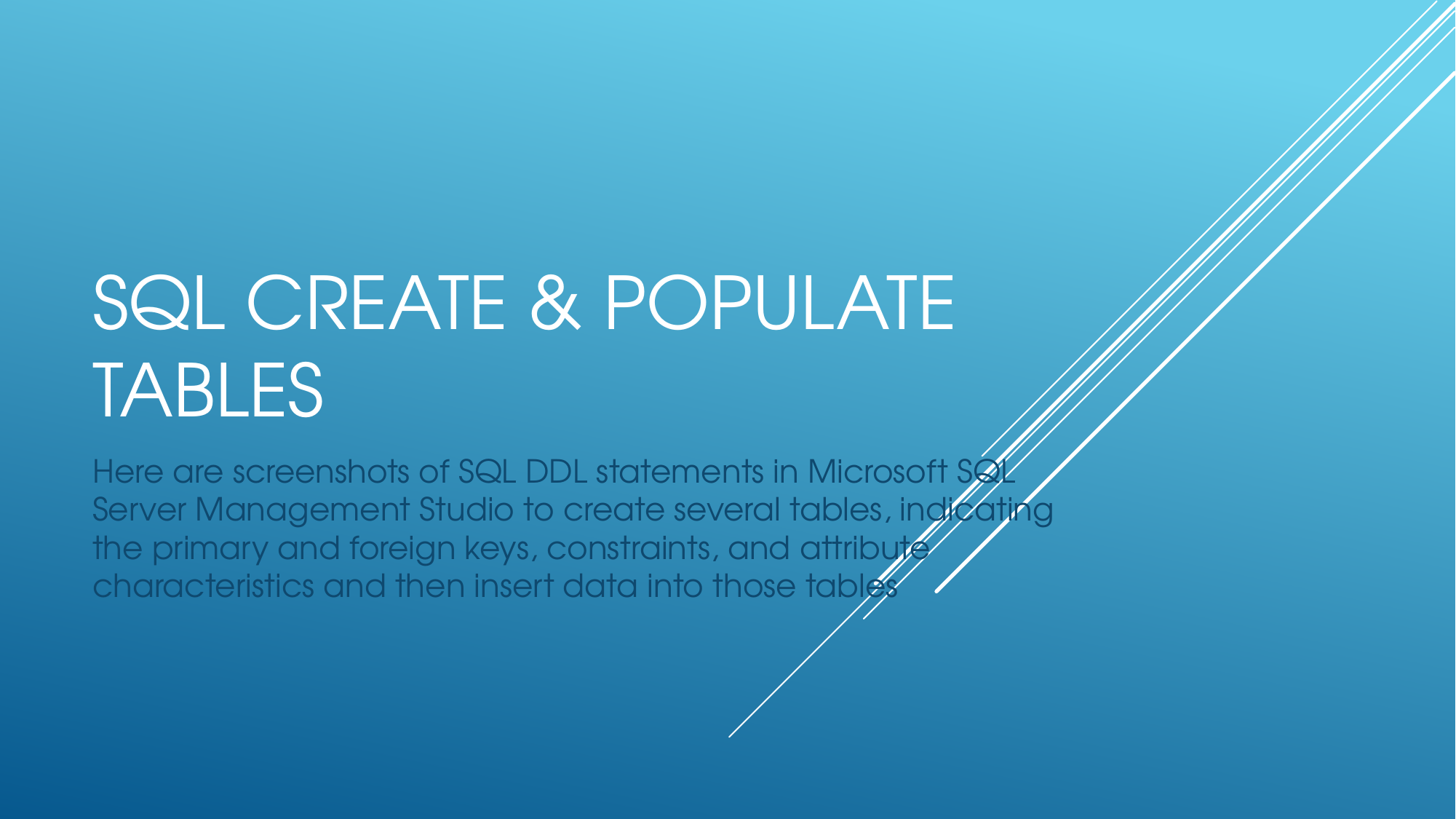

# SQL CREATe & POPULATE tables
Here are screenshots of SQL DDL statements in Microsoft SQL Server Management Studio to create several tables, indicating the primary and foreign keys, constraints, and attribute characteristics and then insert data into those tables